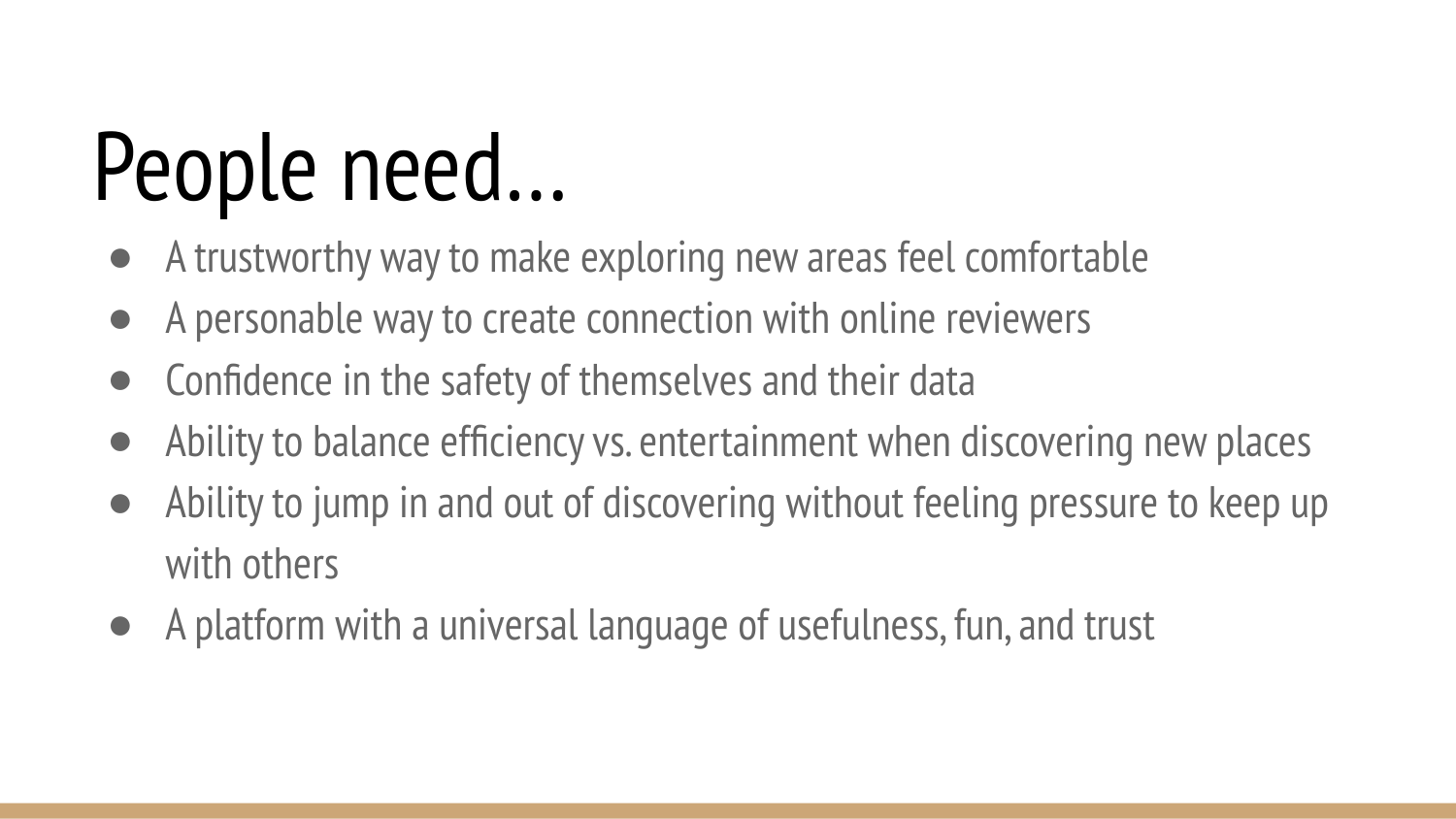

# People need…
A trustworthy way to make exploring new areas feel comfortable
A personable way to create connection with online reviewers
Confidence in the safety of themselves and their data
Ability to balance efficiency vs. entertainment when discovering new places
Ability to jump in and out of discovering without feeling pressure to keep up with others
A platform with a universal language of usefulness, fun, and trust